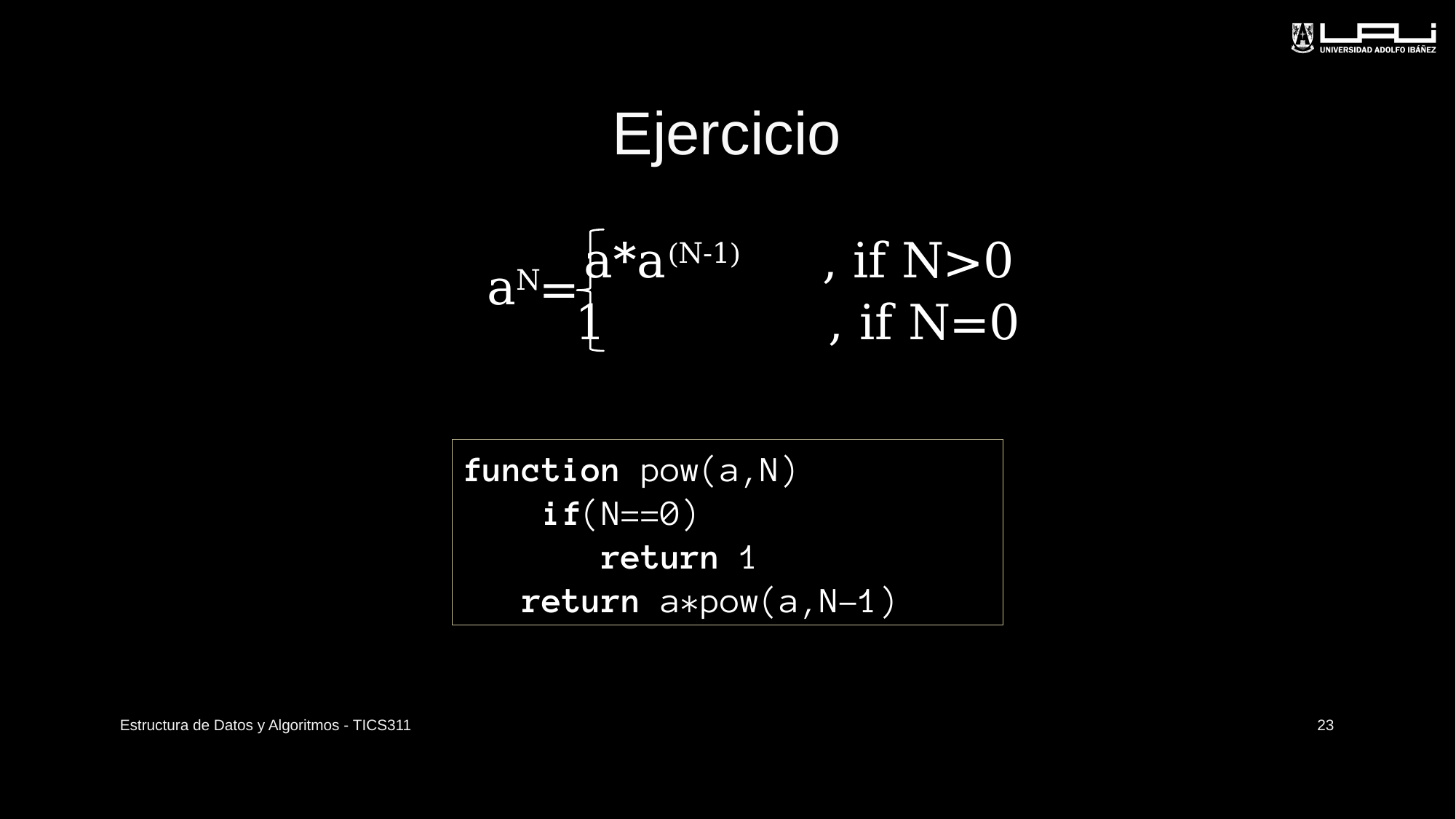

# Ejercicio

a*a(N-1)         , if N>0

aN=
1                         , if N=0
function pow(a,N)
    if(N==0)
       return 1
   return a*pow(a,N-1)
Estructura de Datos y Algoritmos - TICS311
23